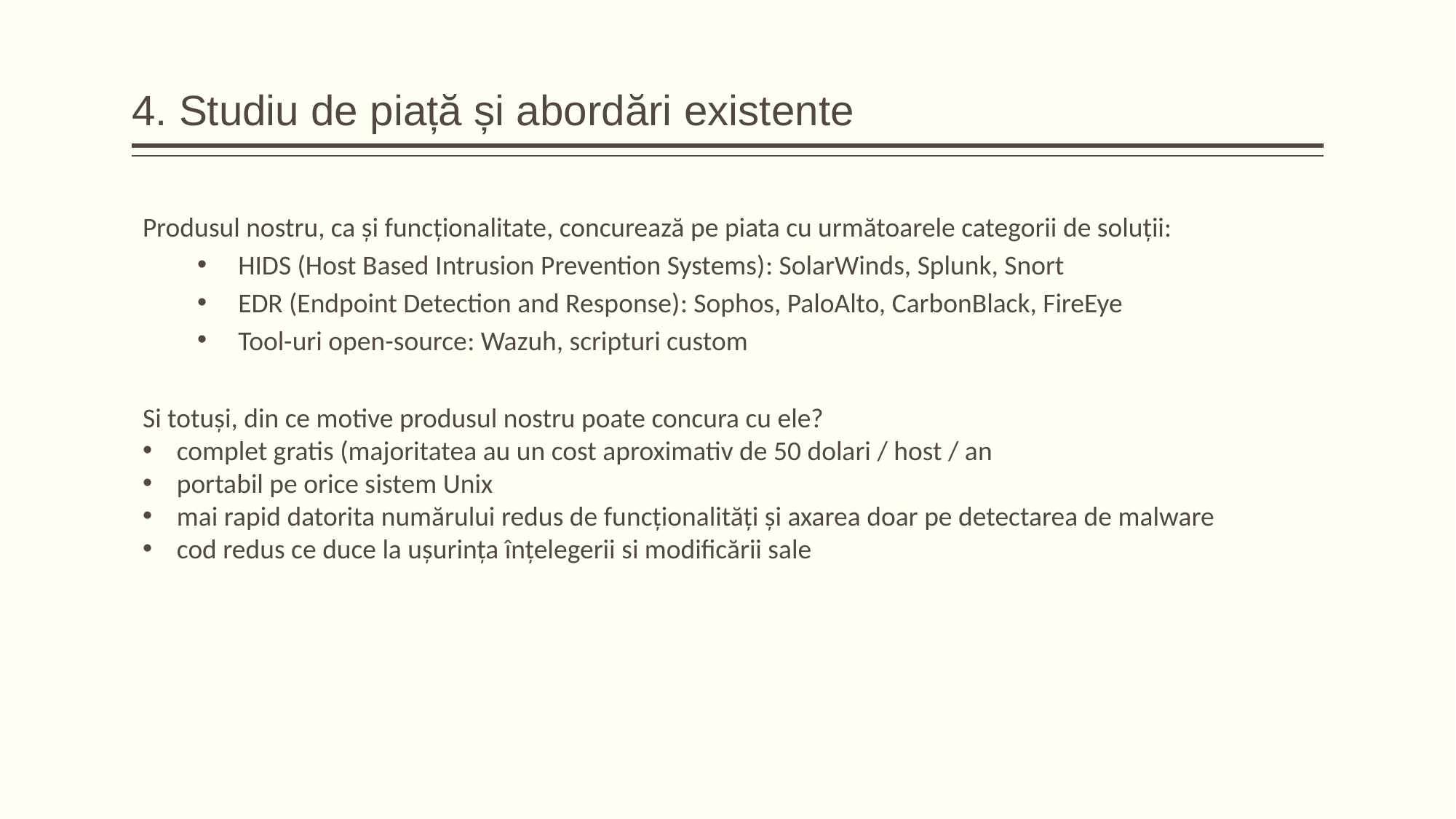

# 4. Studiu de piață și abordări existente
Produsul nostru, ca și funcționalitate, concurează pe piata cu următoarele categorii de soluții:
HIDS (Host Based Intrusion Prevention Systems): SolarWinds, Splunk, Snort
EDR (Endpoint Detection and Response): Sophos, PaloAlto, CarbonBlack, FireEye
Tool-uri open-source: Wazuh, scripturi custom

Si totuși, din ce motive produsul nostru poate concura cu ele?
complet gratis (majoritatea au un cost aproximativ de 50 dolari / host / an
portabil pe orice sistem Unix
mai rapid datorita numărului redus de funcționalități și axarea doar pe detectarea de malware
cod redus ce duce la ușurința înțelegerii si modificării sale